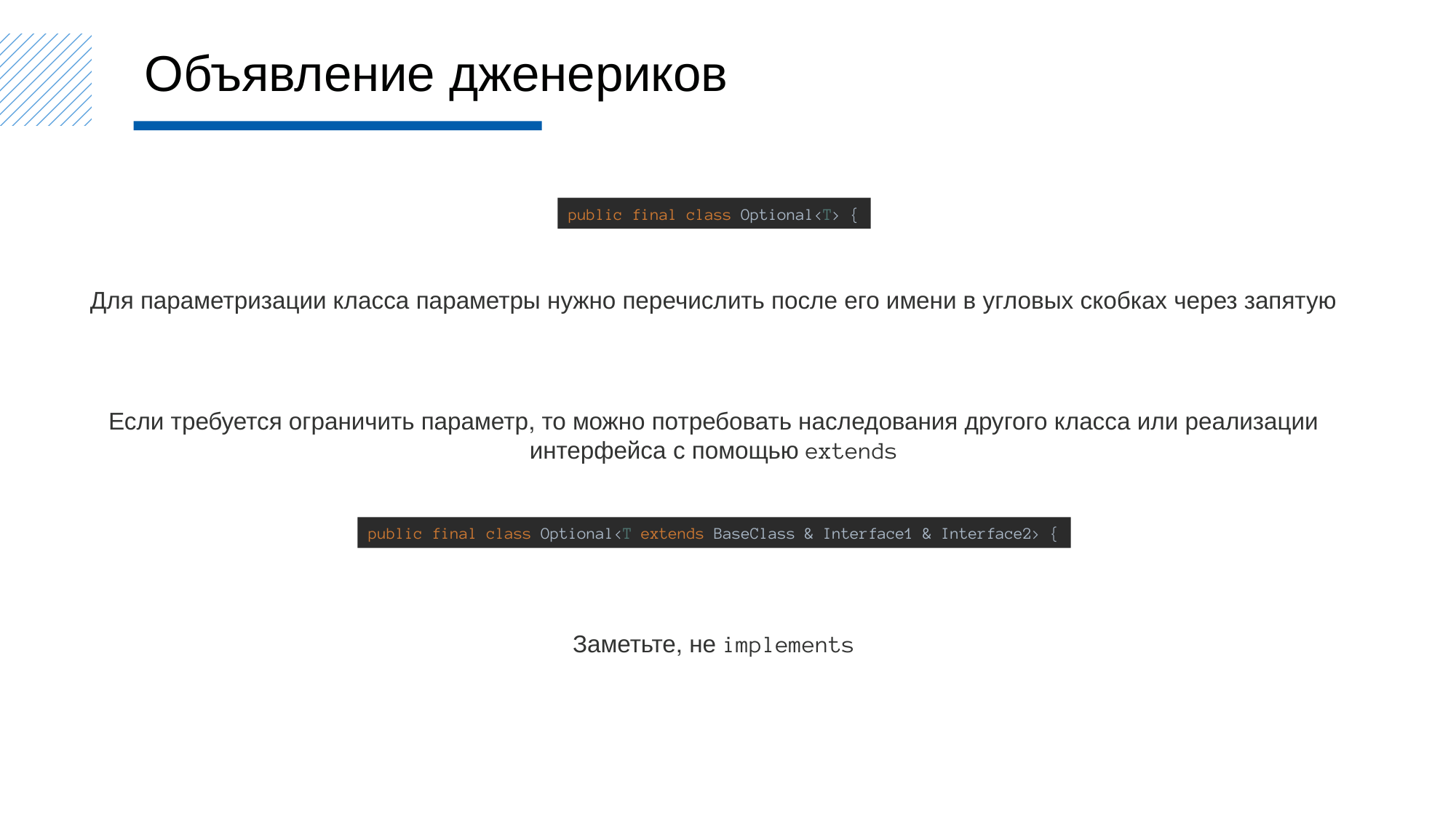

Объявление дженериков
public final class Optional<T> {
Для параметризации класса параметры нужно перечислить после его имени в угловых скобках через запятую
Если требуется ограничить параметр, то можно потребовать наследования другого класса или реализации интерфейса с помощью extends
public final class Optional<T extends BaseClass & Interface1 & Interface2> {
Заметьте, не implements